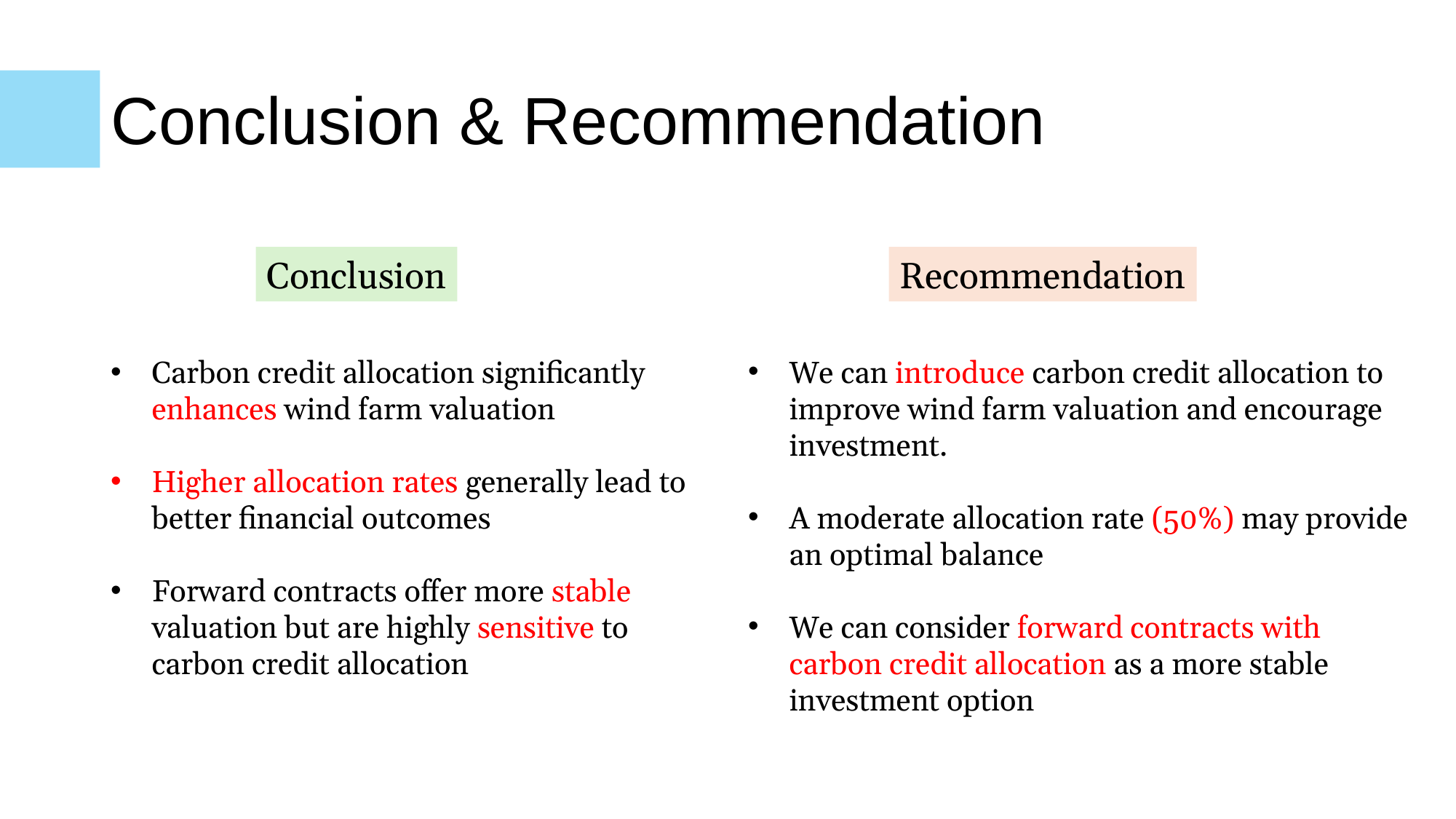

# Conclusion & Recommendation

Conclusion
Recommendation
We can introduce carbon credit allocation to improve wind farm valuation and encourage investment.

A moderate allocation rate (50%) may provide an optimal balance

We can consider forward contracts with carbon credit allocation as a more stable investment option
Carbon credit allocation significantly enhances wind farm valuation

Higher allocation rates generally lead to better financial outcomes

Forward contracts offer more stable valuation but are highly sensitive to carbon credit allocation